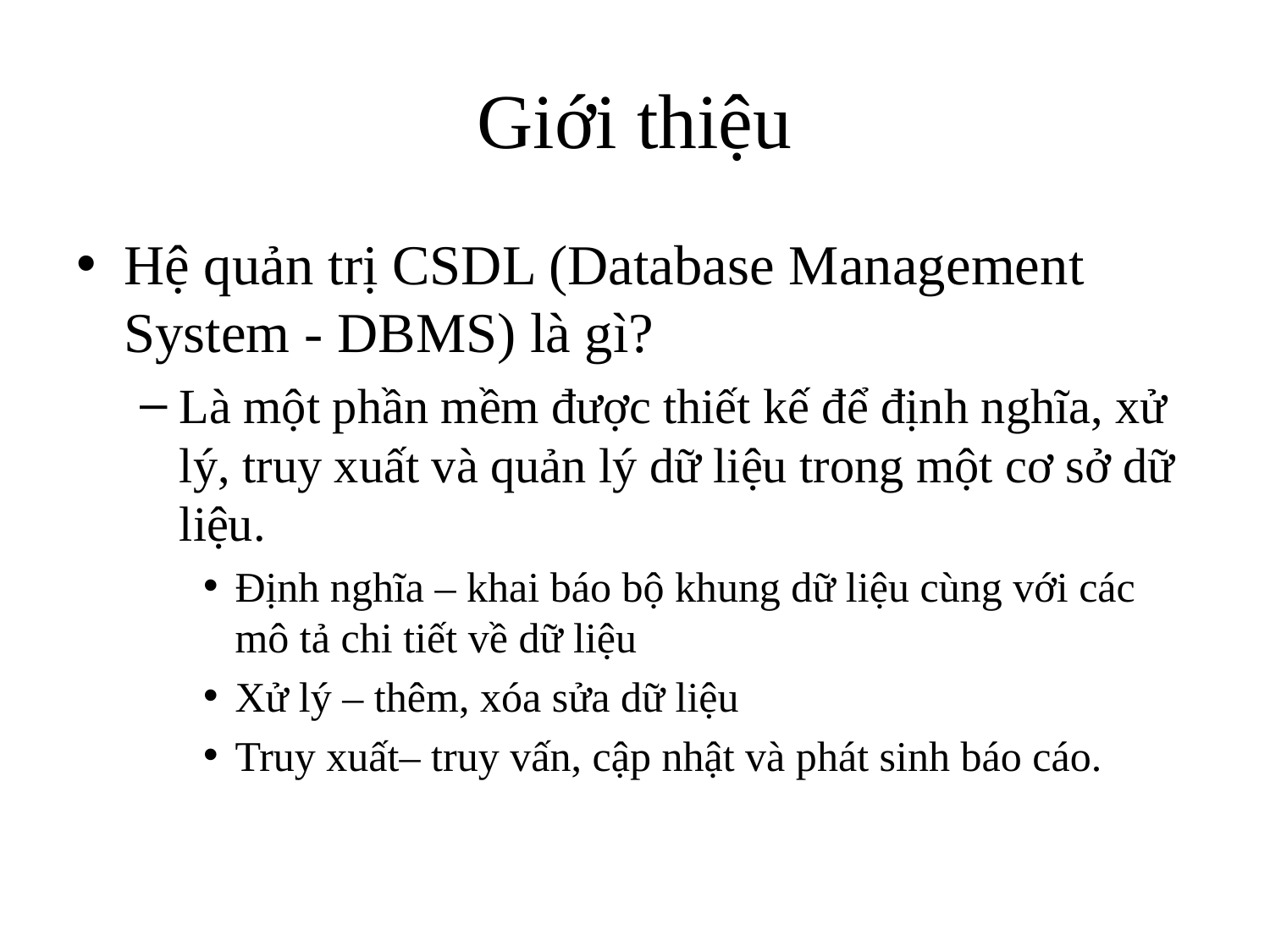

# Giới thiệu
Hệ quản trị CSDL (Database Management System - DBMS) là gì?
Là một phần mềm được thiết kế để định nghĩa, xử lý, truy xuất và quản lý dữ liệu trong một cơ sở dữ liệu.
Định nghĩa – khai báo bộ khung dữ liệu cùng với các mô tả chi tiết về dữ liệu
Xử lý – thêm, xóa sửa dữ liệu
Truy xuất– truy vấn, cập nhật và phát sinh báo cáo.